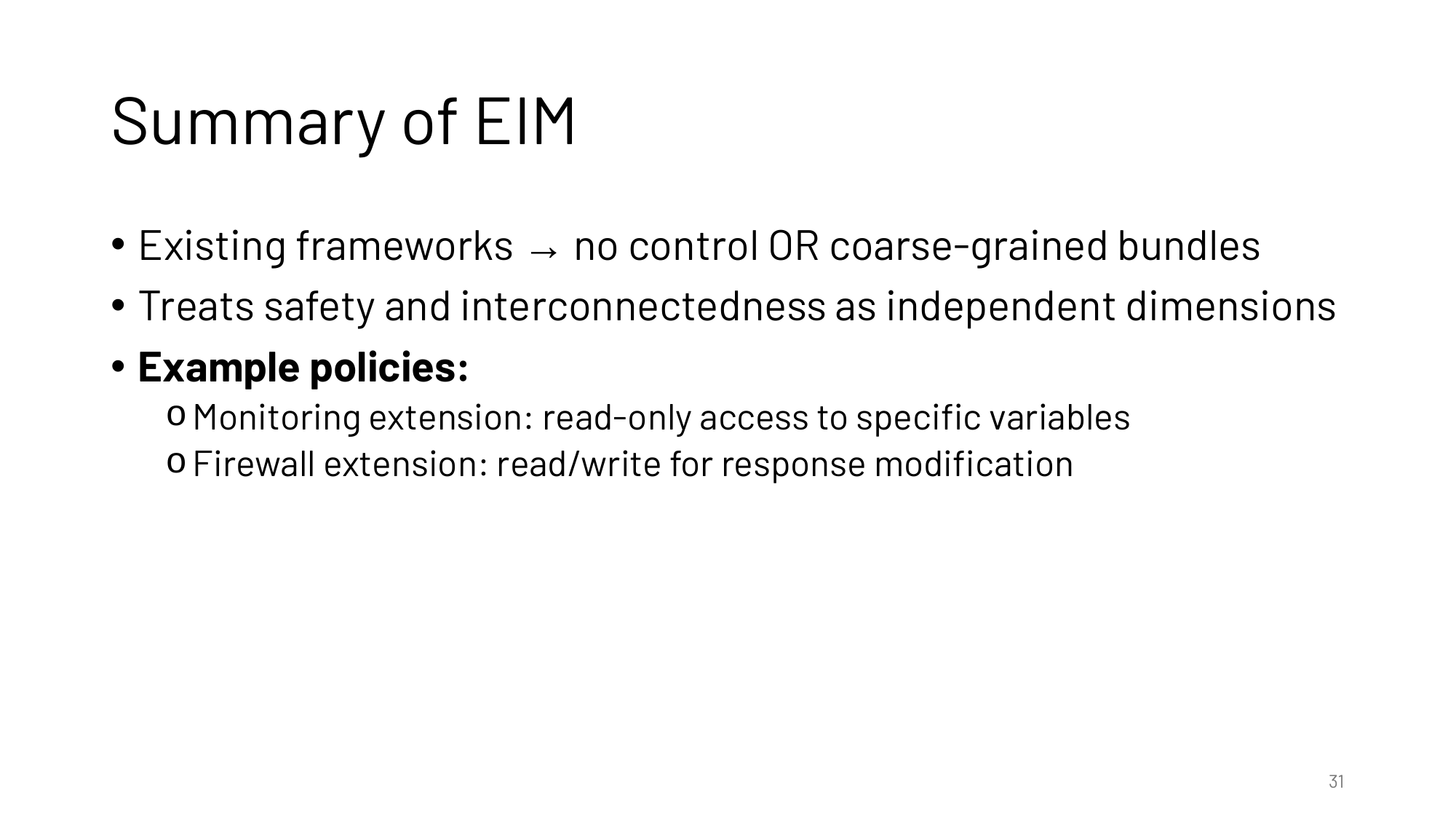

# Summary of EIM
Existing frameworks → no control OR coarse-grained bundles
Treats safety and interconnectedness as independent dimensions
Example policies:
Monitoring extension: read-only access to specific variables
Firewall extension: read/write for response modification

31